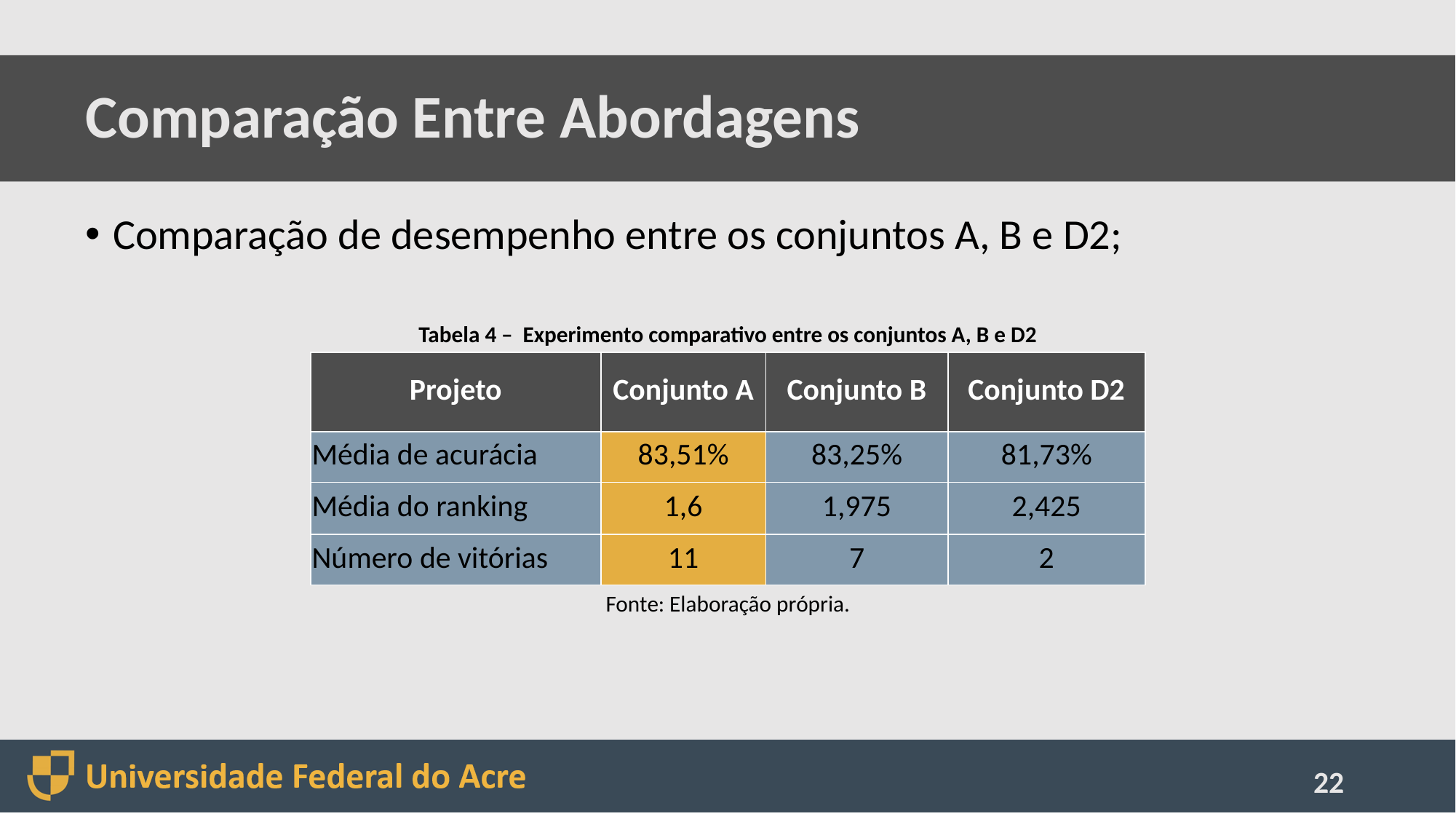

# Comparação Entre Abordagens
Comparação de desempenho entre os conjuntos A, B e D2;
Tabela 4 –  Experimento comparativo entre os conjuntos A, B e D2
| Projeto | Conjunto A | Conjunto B | Conjunto D2 |
| --- | --- | --- | --- |
| Média de acurácia | 83,51% | 83,25% | 81,73% |
| Média do ranking | 1,6 | 1,975 | 2,425 |
| Número de vitórias | 11 | 7 | 2 |
Fonte: Elaboração própria.
22